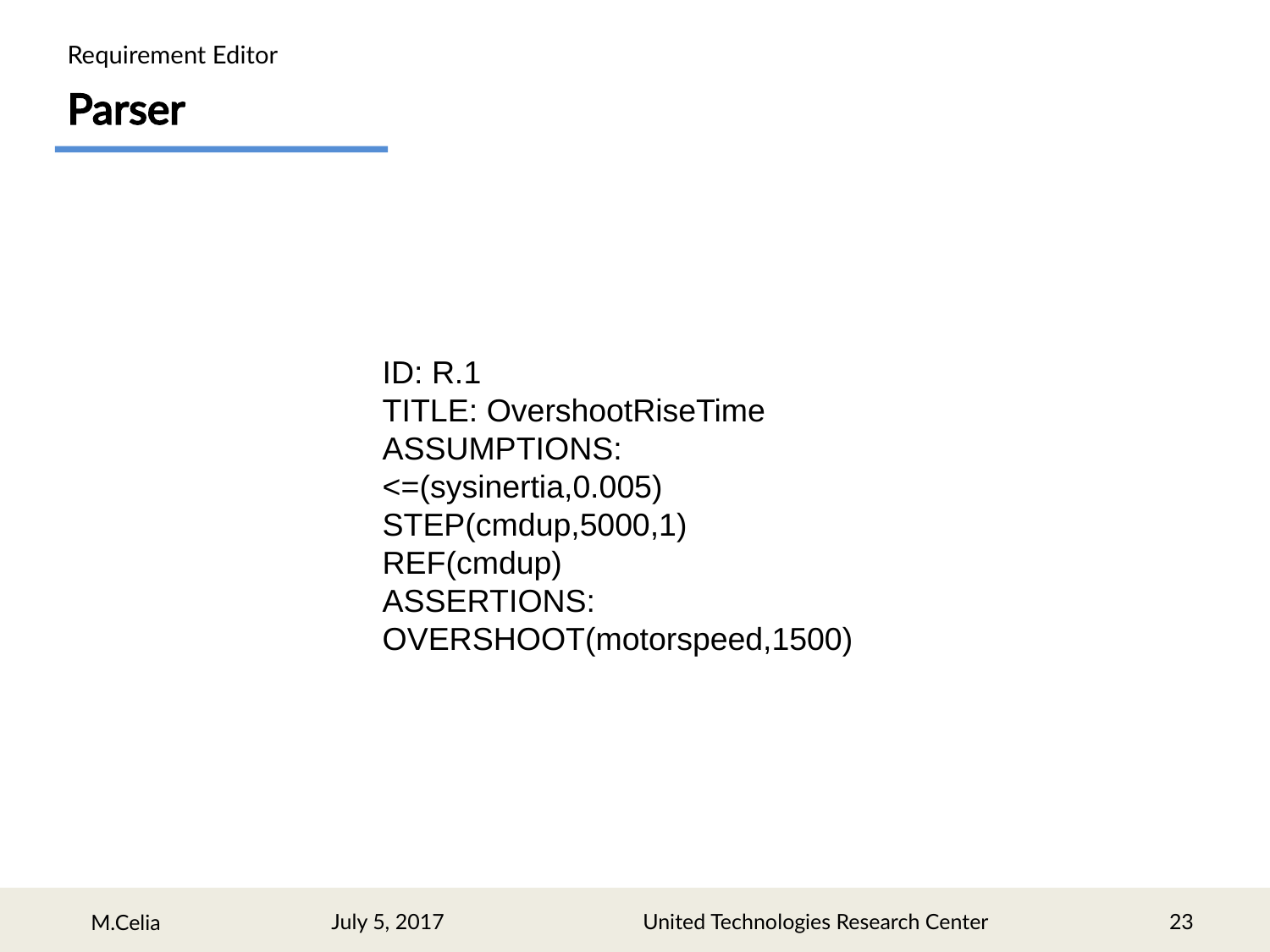

Requirement Editor
Parser

ID: R.1
TITLE: OvershootRiseTime
ASSUMPTIONS:
<=(sysinertia,0.005)
STEP(cmdup,5000,1)
REF(cmdup)
ASSERTIONS:
OVERSHOOT(motorspeed,1500)

23

July 5, 2017
United Technologies Research Center
M.Celia